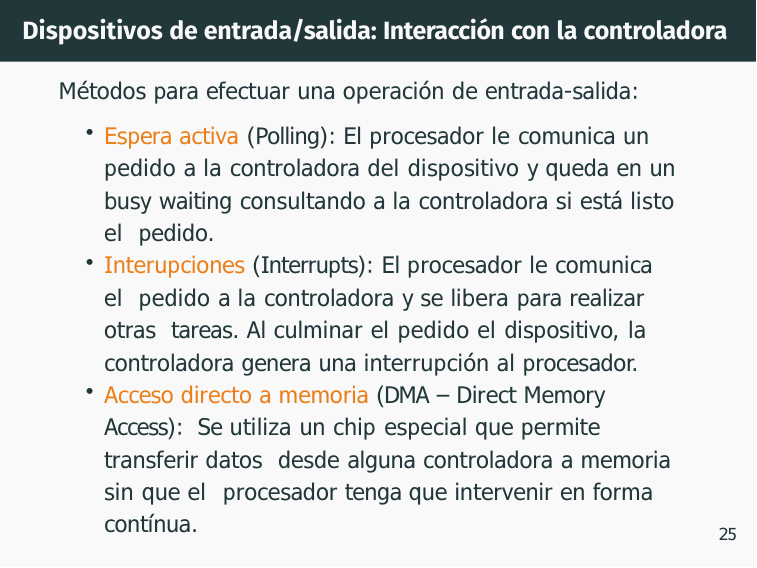

# Dispositivos de entrada/salida: Interacción con la controladora
Métodos para efectuar una operación de entrada-salida:
Espera activa (Polling): El procesador le comunica un  pedido a la controladora del dispositivo y queda en un  busy waiting consultando a la controladora si está listo el  pedido.
Interupciones (Interrupts): El procesador le comunica el  pedido a la controladora y se libera para realizar otras  tareas. Al culminar el pedido el dispositivo, la  controladora genera una interrupción al procesador.
Acceso directo a memoria (DMA – Direct Memory Access):  Se utiliza un chip especial que permite transferir datos  desde alguna controladora a memoria sin que el  procesador tenga que intervenir en forma contínua.
25